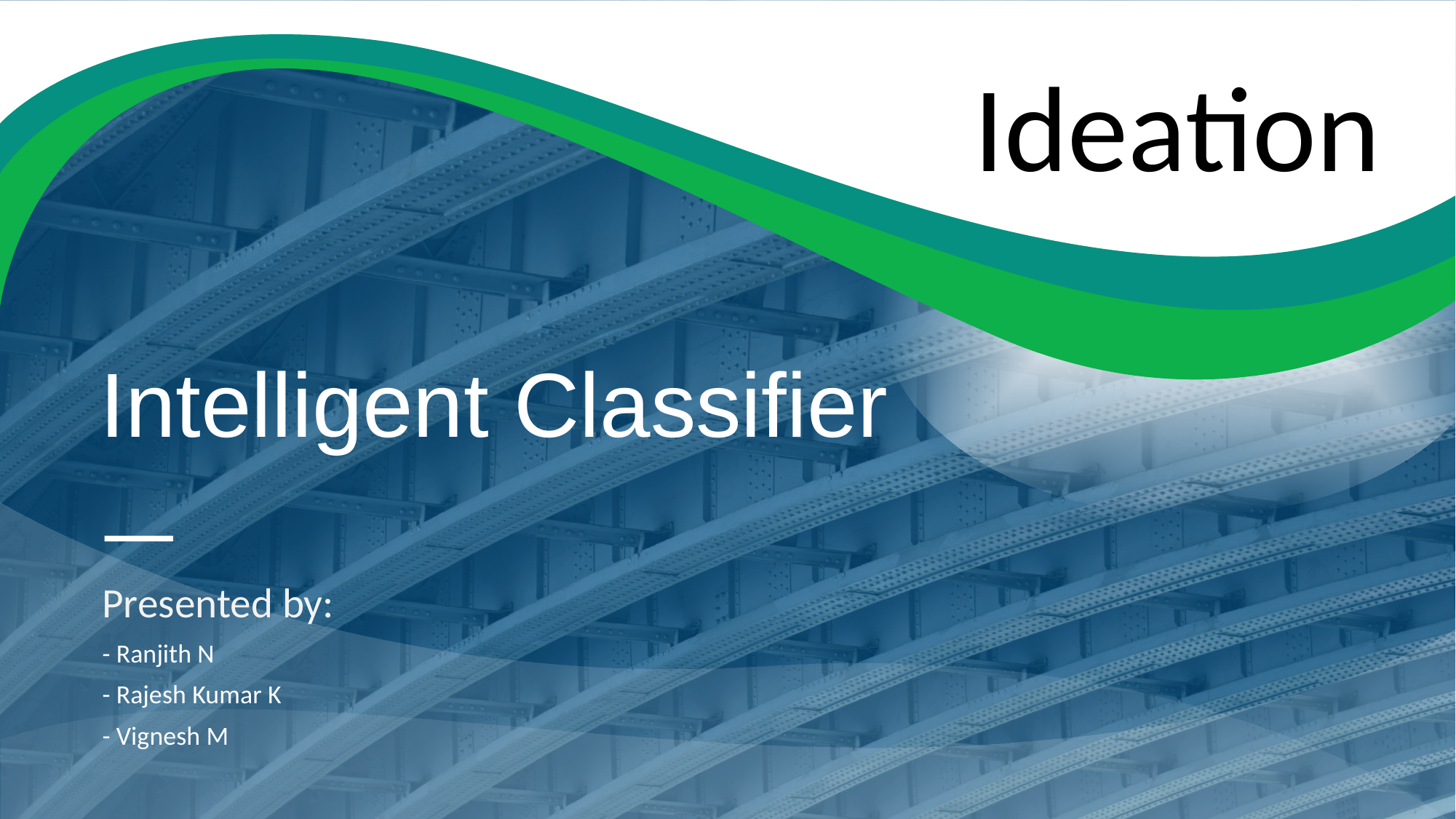

Ideation
# Intelligent Classifier
Presented by:
- Ranjith N
- Rajesh Kumar K
- Vignesh M